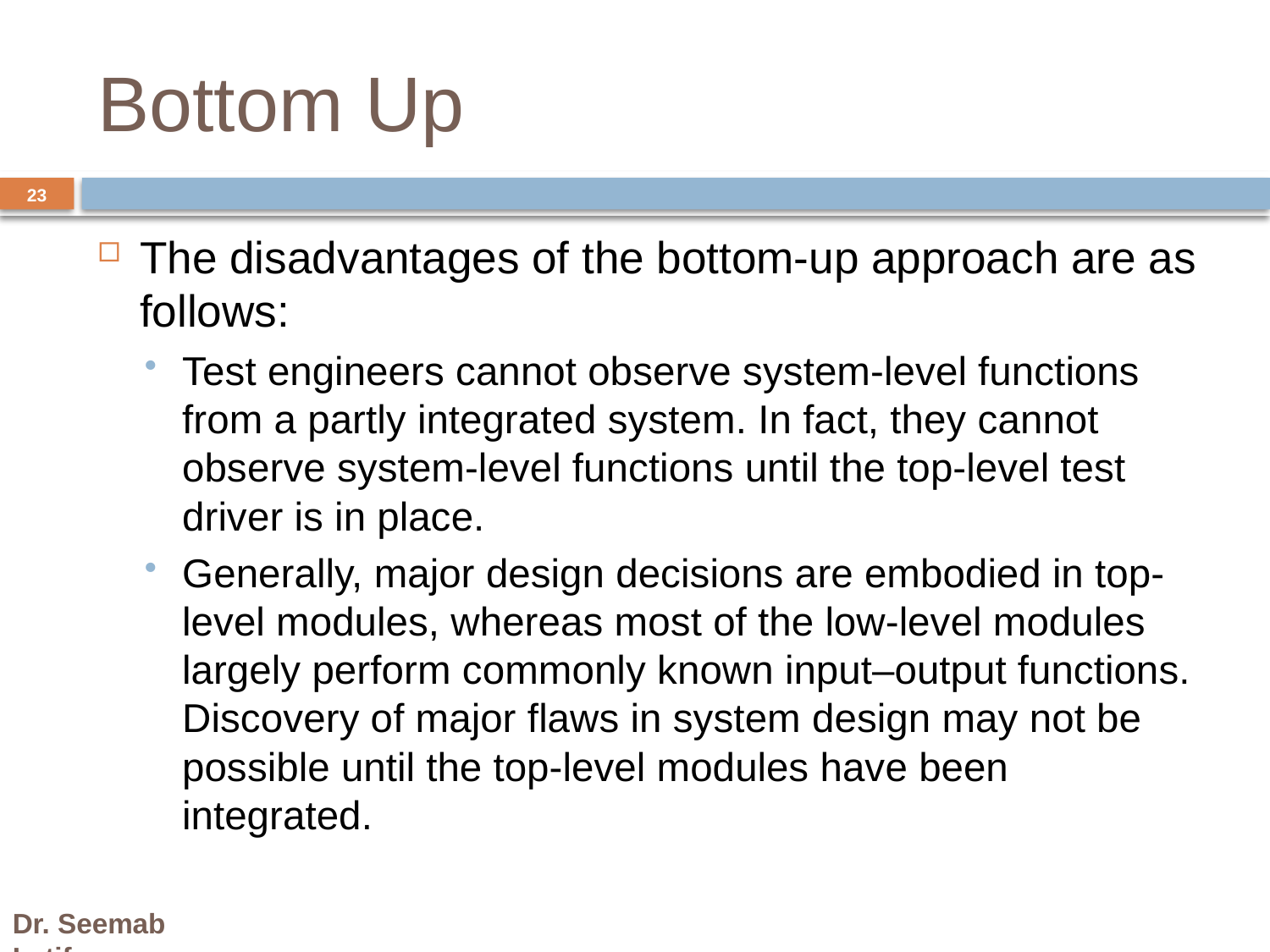

# Bottom Up
The disadvantages of the bottom-up approach are as follows:
Test engineers cannot observe system-level functions from a partly integrated system. In fact, they cannot observe system-level functions until the top-level test driver is in place.
Generally, major design decisions are embodied in top-level modules, whereas most of the low-level modules largely perform commonly known input–output functions. Discovery of major flaws in system design may not be possible until the top-level modules have been integrated.